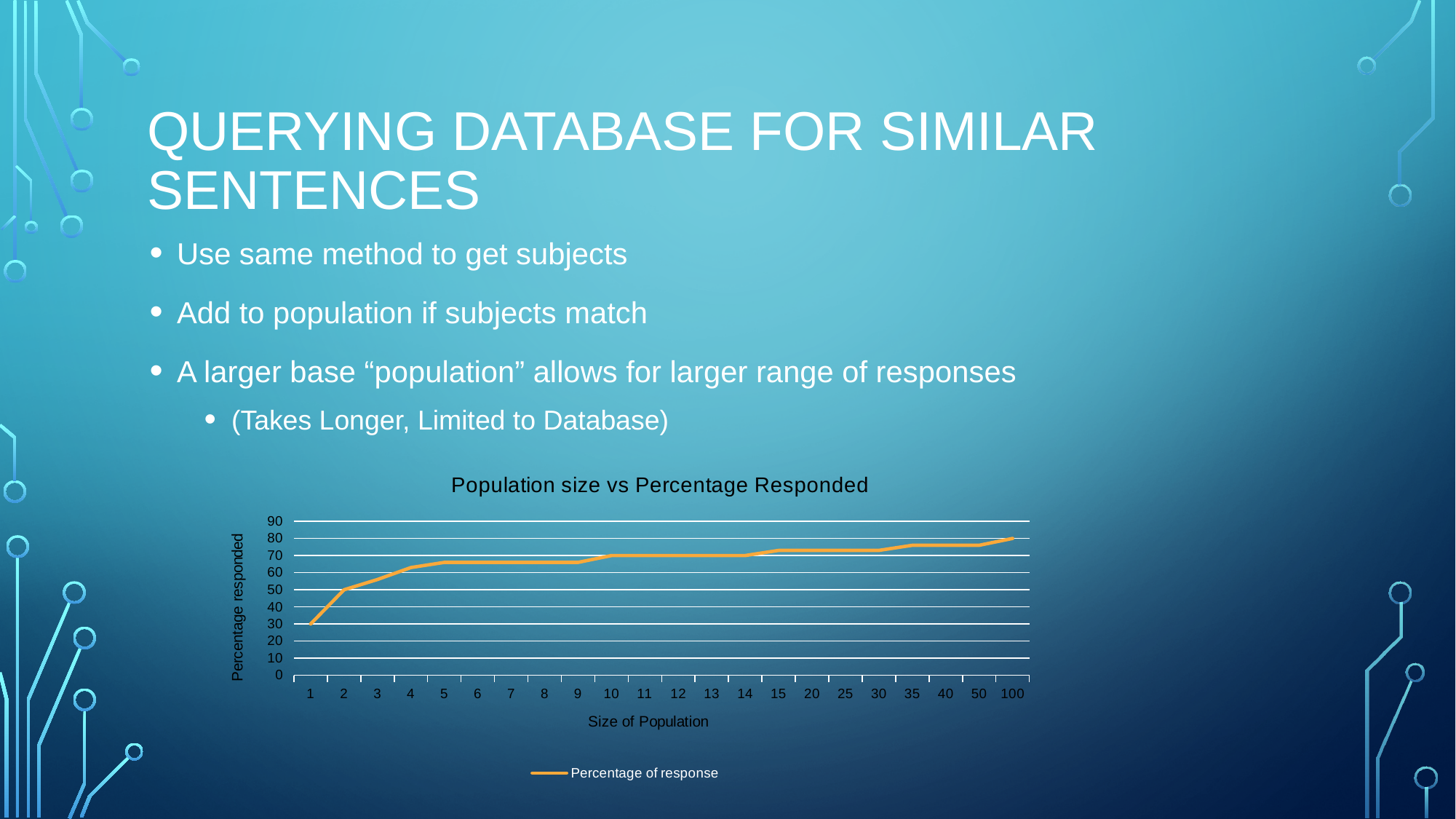

# Querying Database for Similar Sentences
Use same method to get subjects
Add to population if subjects match
A larger base “population” allows for larger range of responses
(Takes Longer, Limited to Database)

### Chart: Population size vs Percentage Responded

| Category | Percentage of response |
|---|---|
| 1.0 | 30.0 |
| 2.0 | 50.0 |
| 3.0 | 56.0 |
| 4.0 | 63.0 |
| 5.0 | 66.0 |
| 6.0 | 66.0 |
| 7.0 | 66.0 |
| 8.0 | 66.0 |
| 9.0 | 66.0 |
| 10.0 | 70.0 |
| 11.0 | 70.0 |
| 12.0 | 70.0 |
| 13.0 | 70.0 |
| 14.0 | 70.0 |
| 15.0 | 73.0 |
| 20.0 | 73.0 |
| 25.0 | 73.0 |
| 30.0 | 73.0 |
| 35.0 | 76.0 |
| 40.0 | 76.0 |
| 50.0 | 76.0 |
| 100.0 | 80.0 |